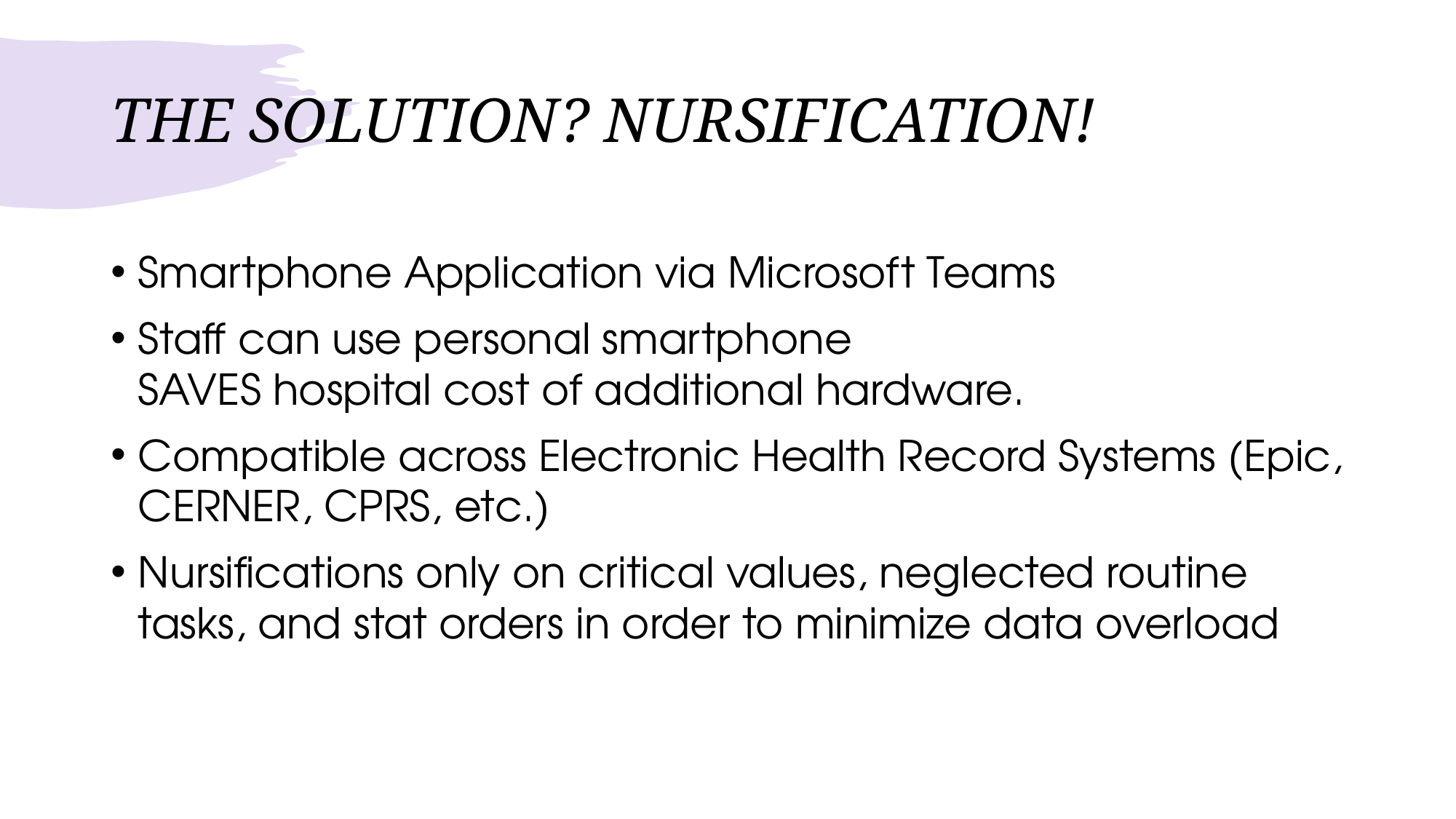

# THE SOLUTION? NURSIFICATION!
Smartphone Application via Microsoft Teams
Staff can use personal smartphone
SAVES hospital cost of additional hardware.
Compatible across Electronic Health Record Systems (Epic, CERNER, CPRS, etc.)
Nursifications only on critical values, neglected routine tasks, and stat orders in order to minimize data overload